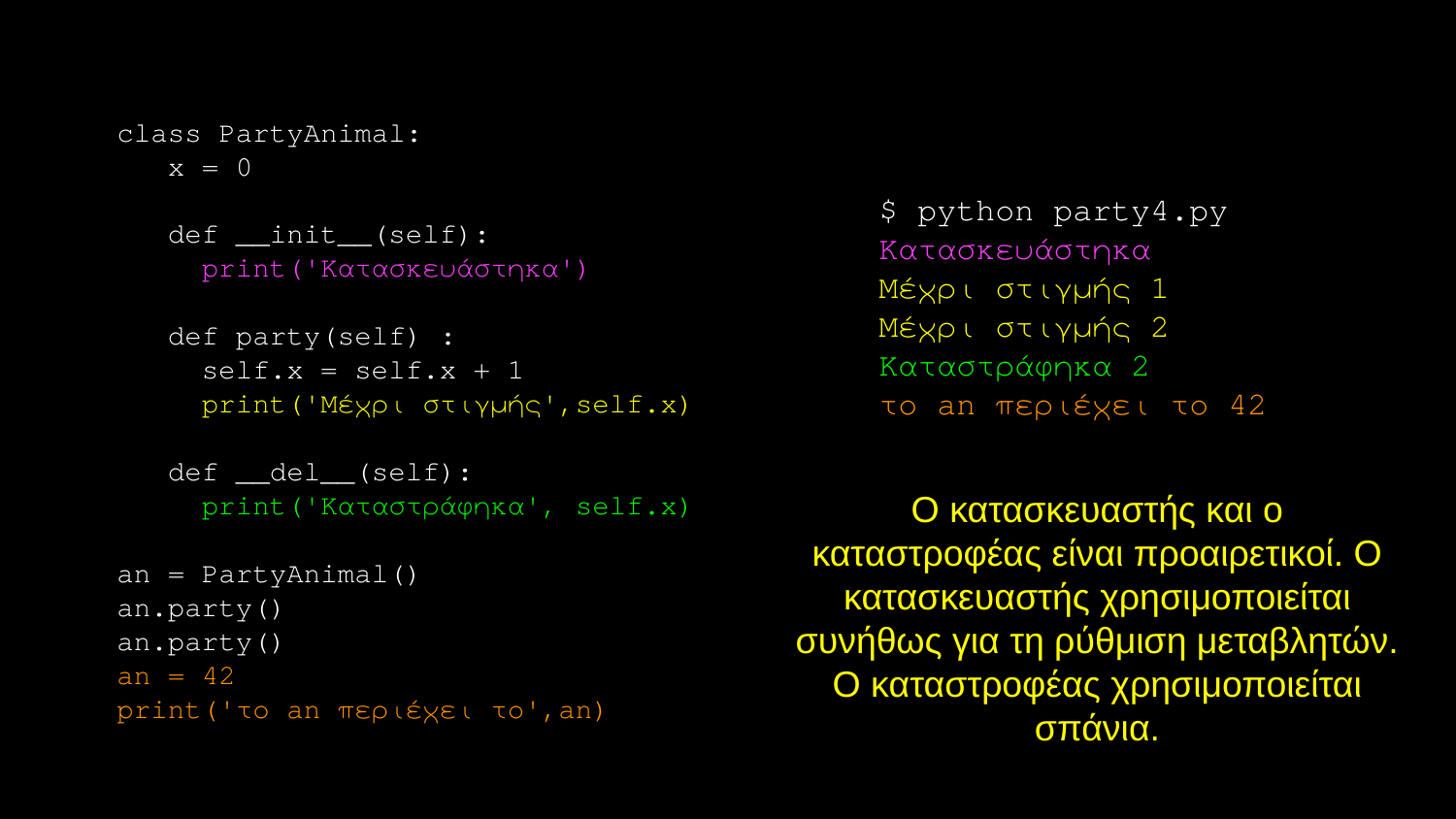

class PartyAnimal:
   x = 0

   def __init__(self):
     print('Κατασκευάστηκα')

   def party(self) :
     self.x = self.x + 1
     print('Μέχρι στιγμής',self.x)

   def __del__(self):
     print('Καταστράφηκα', self.x)

an = PartyAnimal()
an.party()
an.party()
an = 42
print('το an περιέχει το',an)
$ python party4.py
Κατασκευάστηκα
Μέχρι στιγμής 1
Μέχρι στιγμής 2
Καταστράφηκα 2
το an περιέχει το 42
Ο κατασκευαστής και ο καταστροφέας είναι προαιρετικοί. Ο κατασκευαστής χρησιμοποιείται συνήθως για τη ρύθμιση μεταβλητών. Ο καταστροφέας χρησιμοποιείται σπάνια.